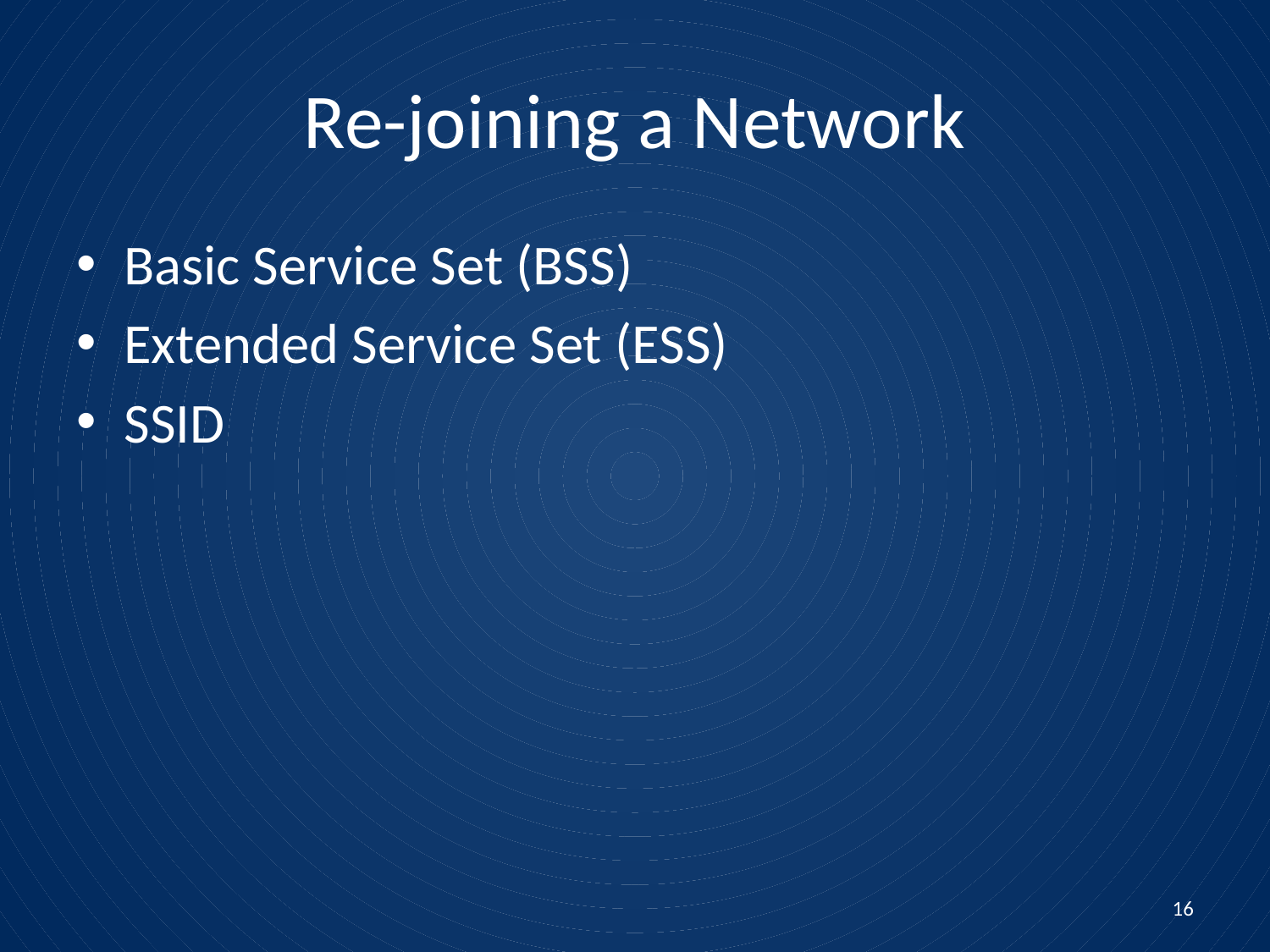

# Re-joining a Network
Basic Service Set (BSS)
Extended Service Set (ESS)
SSID
16